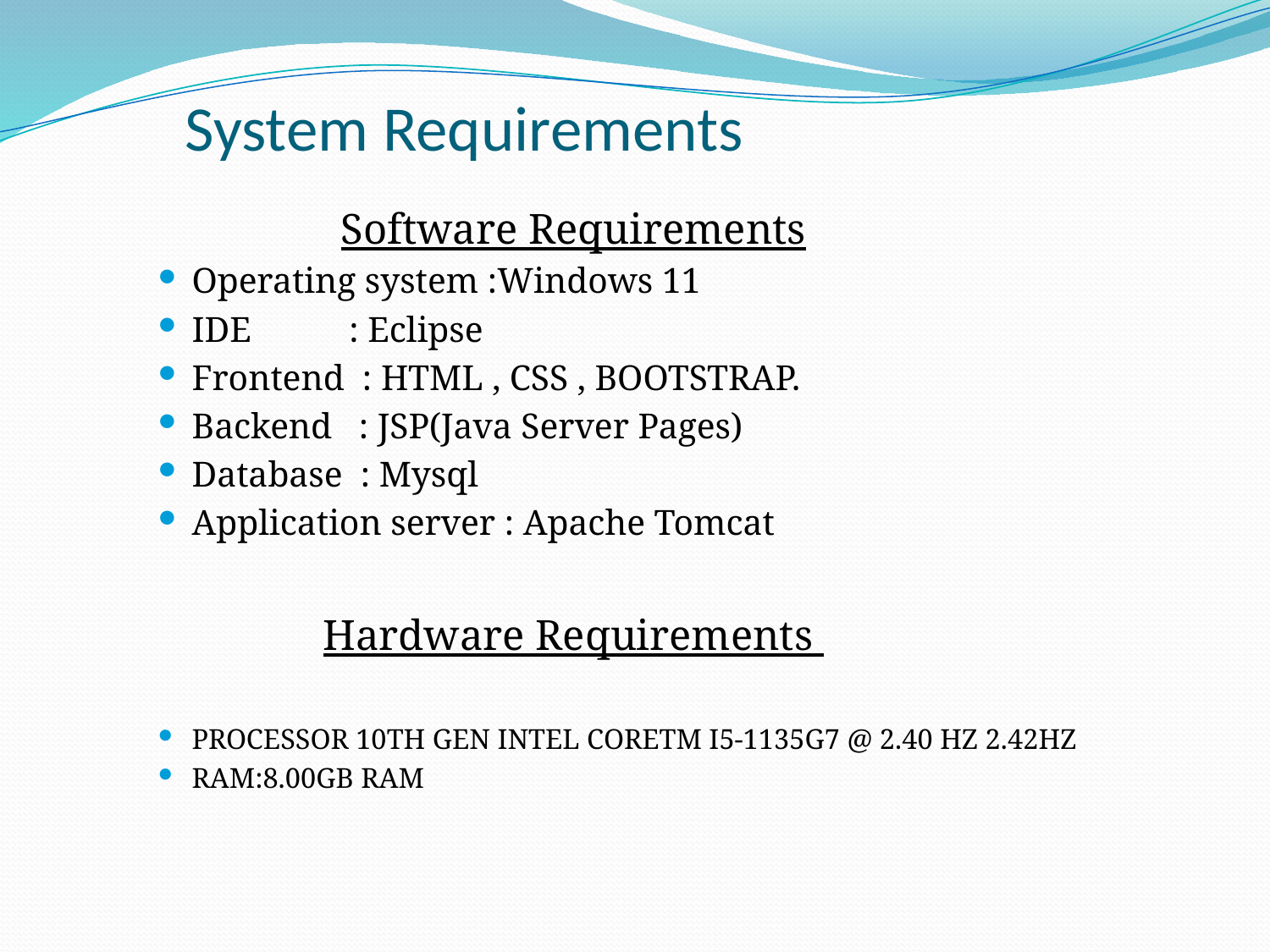

# System Requirements
Software Requirements
Operating system :Windows 11
IDE           : Eclipse
Frontend  : HTML , CSS , BOOTSTRAP.
Backend   : JSP(Java Server Pages)
Database  : Mysql
Application server : Apache Tomcat

Hardware Requirements

PROCESSOR 10TH GEN INTEL CORETM I5-1135G7 @ 2.40 HZ 2.42HZ
RAM:8.00GB RAM